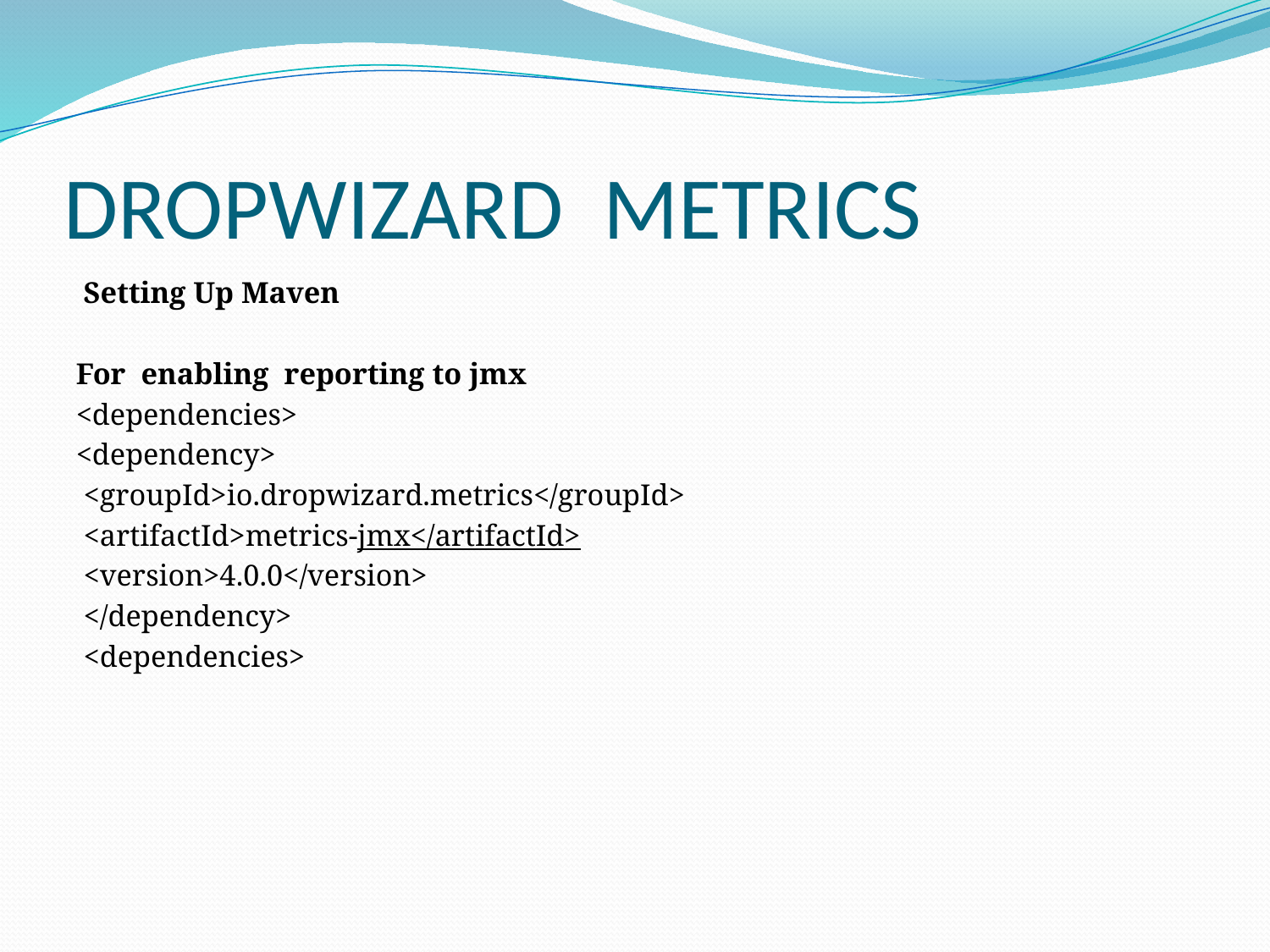

# DROPWIZARD  METRICS
 Setting Up Maven

For  enabling  reporting to jmx
<dependencies>
<dependency>
 <groupId>io.dropwizard.metrics</groupId>
 <artifactId>metrics-jmx</artifactId>
 <version>4.0.0</version>
 </dependency>
 <dependencies>